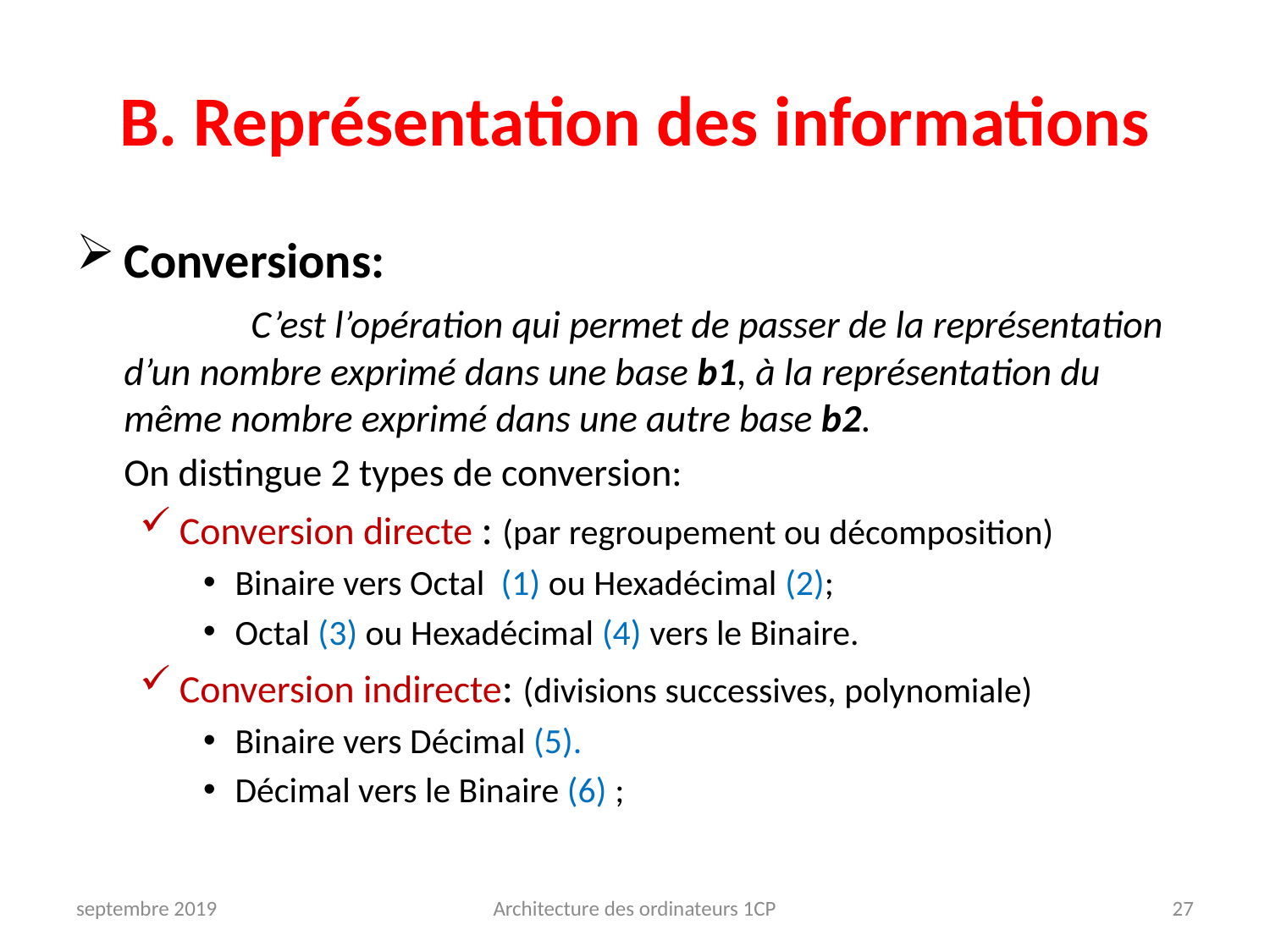

# B. Représentation des informations
Conversions:
		C’est l’opération qui permet de passer de la représentation d’un nombre exprimé dans une base b1, à la représentation du même nombre exprimé dans une autre base b2.
	On distingue 2 types de conversion:
Conversion directe : (par regroupement ou décomposition)
Binaire vers Octal  (1) ou Hexadécimal (2);
Octal (3) ou Hexadécimal (4) vers le Binaire.
Conversion indirecte: (divisions successives, polynomiale)
Binaire vers Décimal (5).
Décimal vers le Binaire (6) ;

septembre 2019
Architecture des ordinateurs 1CP
27